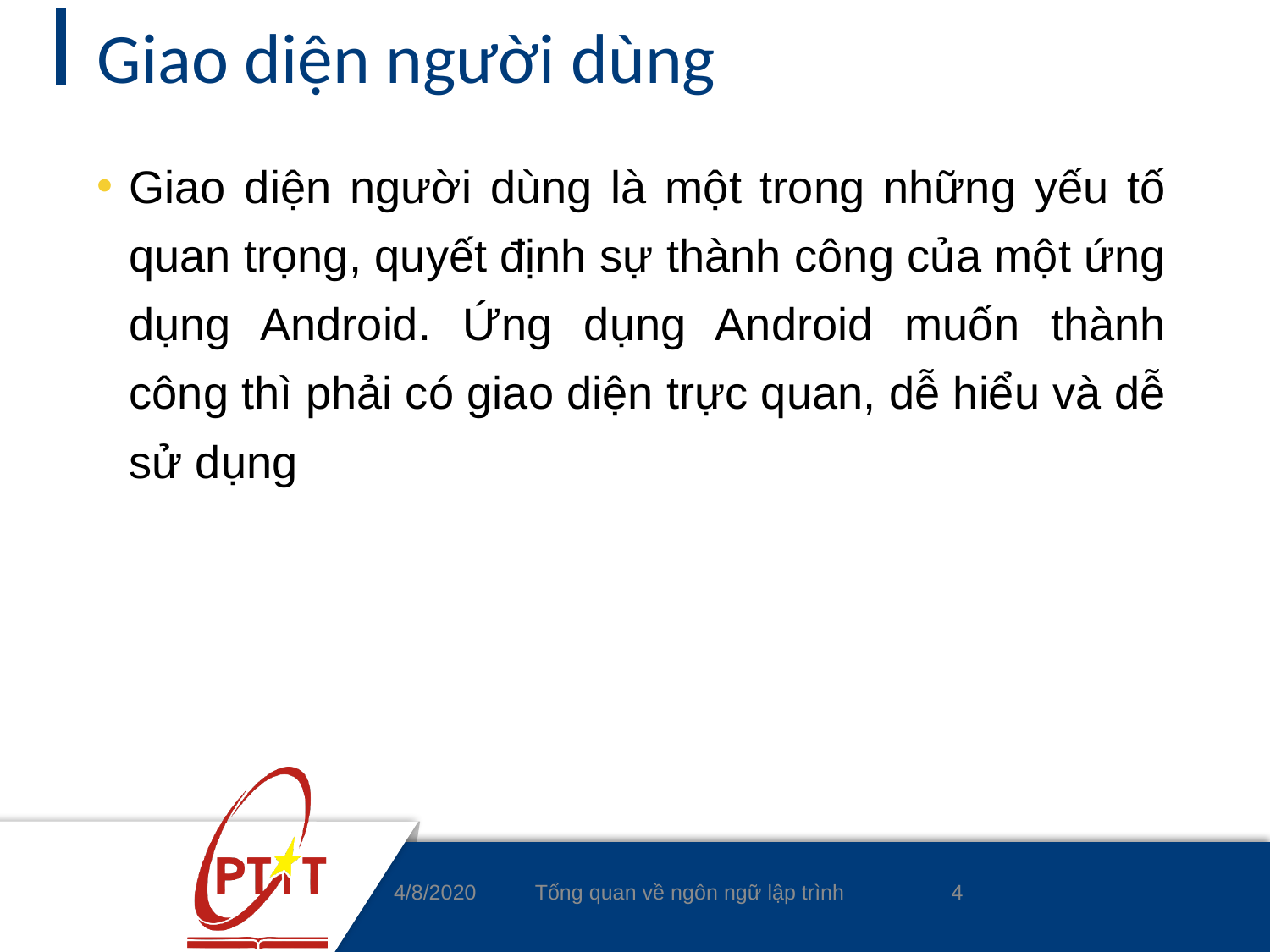

# Giao diện người dùng
Giao diện người dùng là một trong những yếu tố quan trọng, quyết định sự thành công của một ứng dụng Android. Ứng dụng Android muốn thành công thì phải có giao diện trực quan, dễ hiểu và dễ sử dụng
4
4/8/2020
Tổng quan về ngôn ngữ lập trình